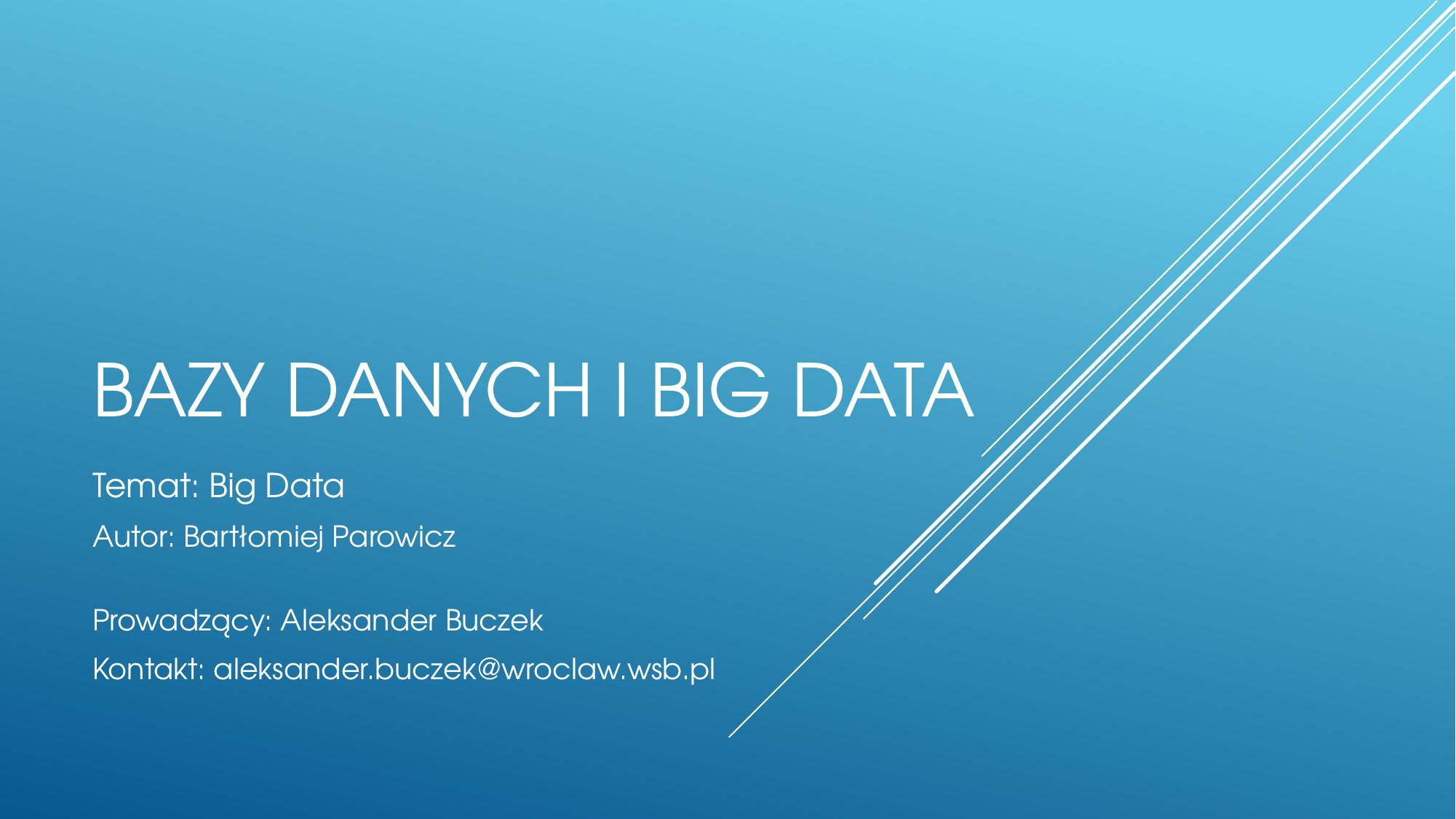

# Bazy Danych i big data
Temat: Big Data
Autor: Bartłomiej Parowicz
Prowadzący: Aleksander Buczek
Kontakt: aleksander.buczek@wroclaw.wsb.pl